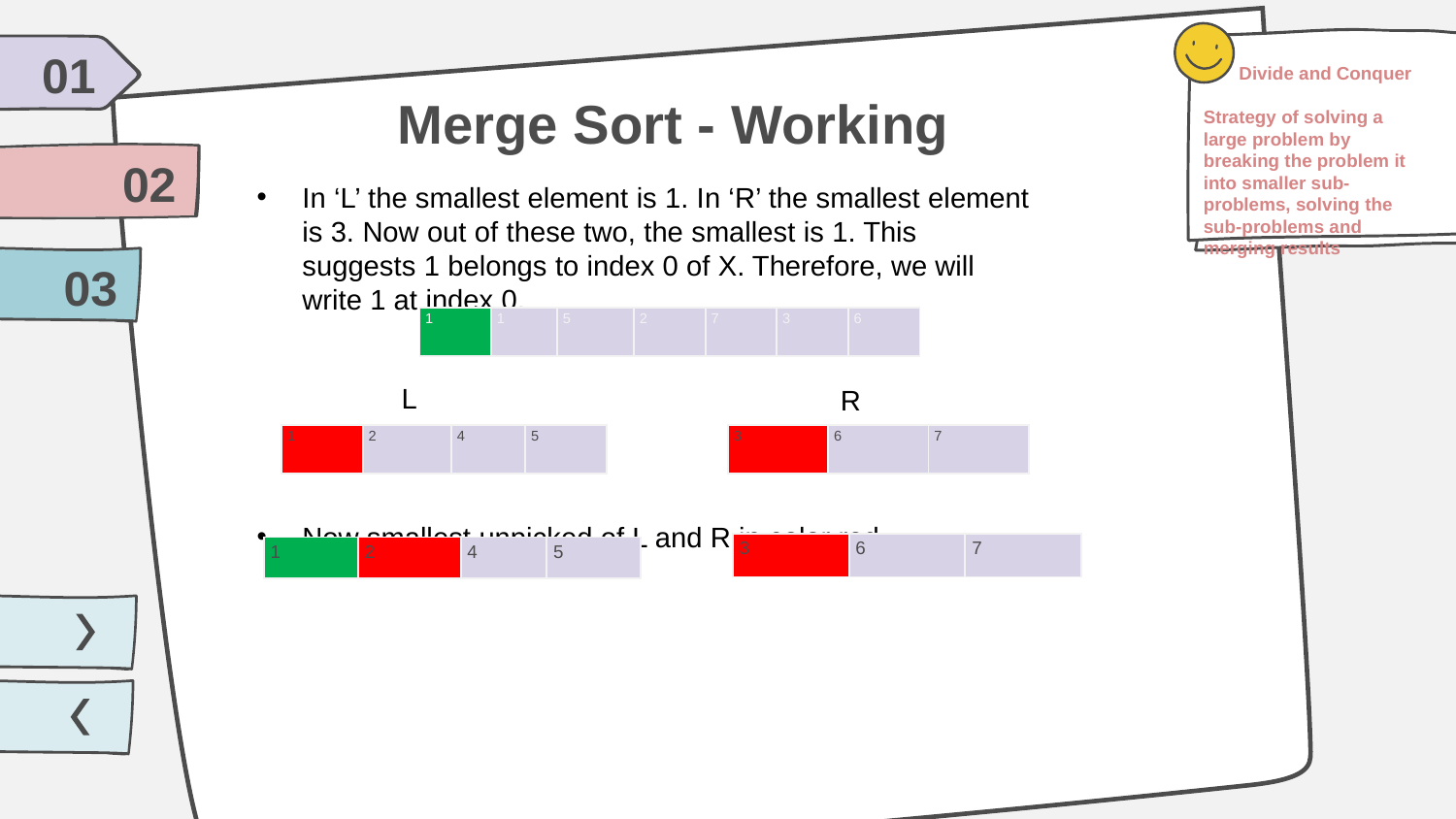

01
       Divide and Conquer

Strategy of solving a large problem by breaking the problem it into smaller sub-problems, solving the sub-problems and merging results

# Merge Sort - Working
02
In ‘L’ the smallest element is 1. In ‘R’ the smallest element is 3. Now out of these two, the smallest is 1. This suggests 1 belongs to index 0 of X. Therefore, we will write 1 at index 0.

Now smallest unpicked of L and R in color red.

03
| 1 | 1 | 5 | 2 | 7 | 3 | 6 |
| --- | --- | --- | --- | --- | --- | --- |
L
R
| 1 | 2 | 4 | 5 |
| --- | --- | --- | --- |
| 3 | 6 | 7 |
| --- | --- | --- |
| 3 | 6 | 7 |
| --- | --- | --- |
| 1 | 2 | 4 | 5 |
| --- | --- | --- | --- |